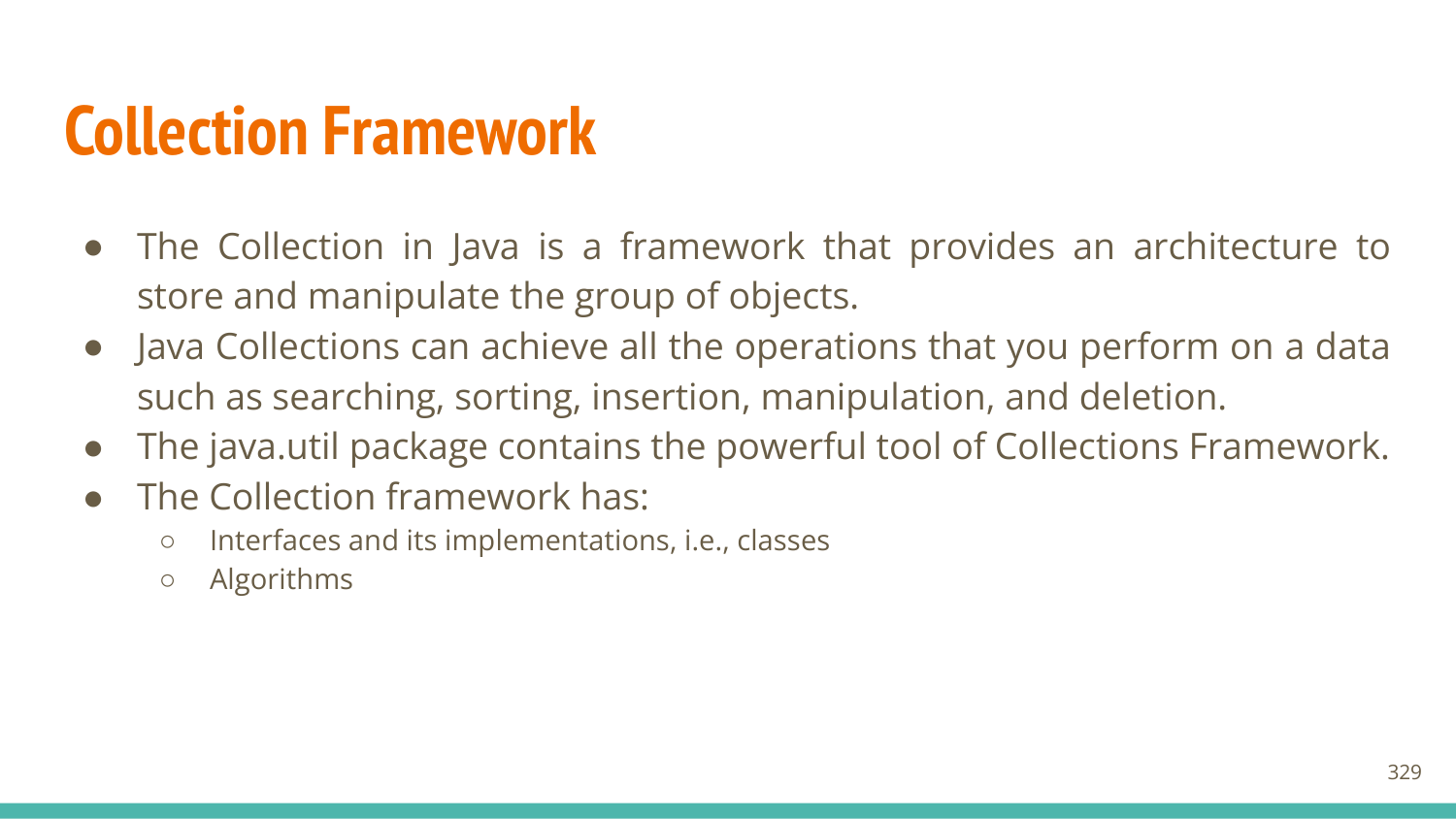

# Collection Framework
The Collection in Java is a framework that provides an architecture to store and manipulate the group of objects.
Java Collections can achieve all the operations that you perform on a data such as searching, sorting, insertion, manipulation, and deletion.
The java.util package contains the powerful tool of Collections Framework.
The Collection framework has:
Interfaces and its implementations, i.e., classes
Algorithms
329